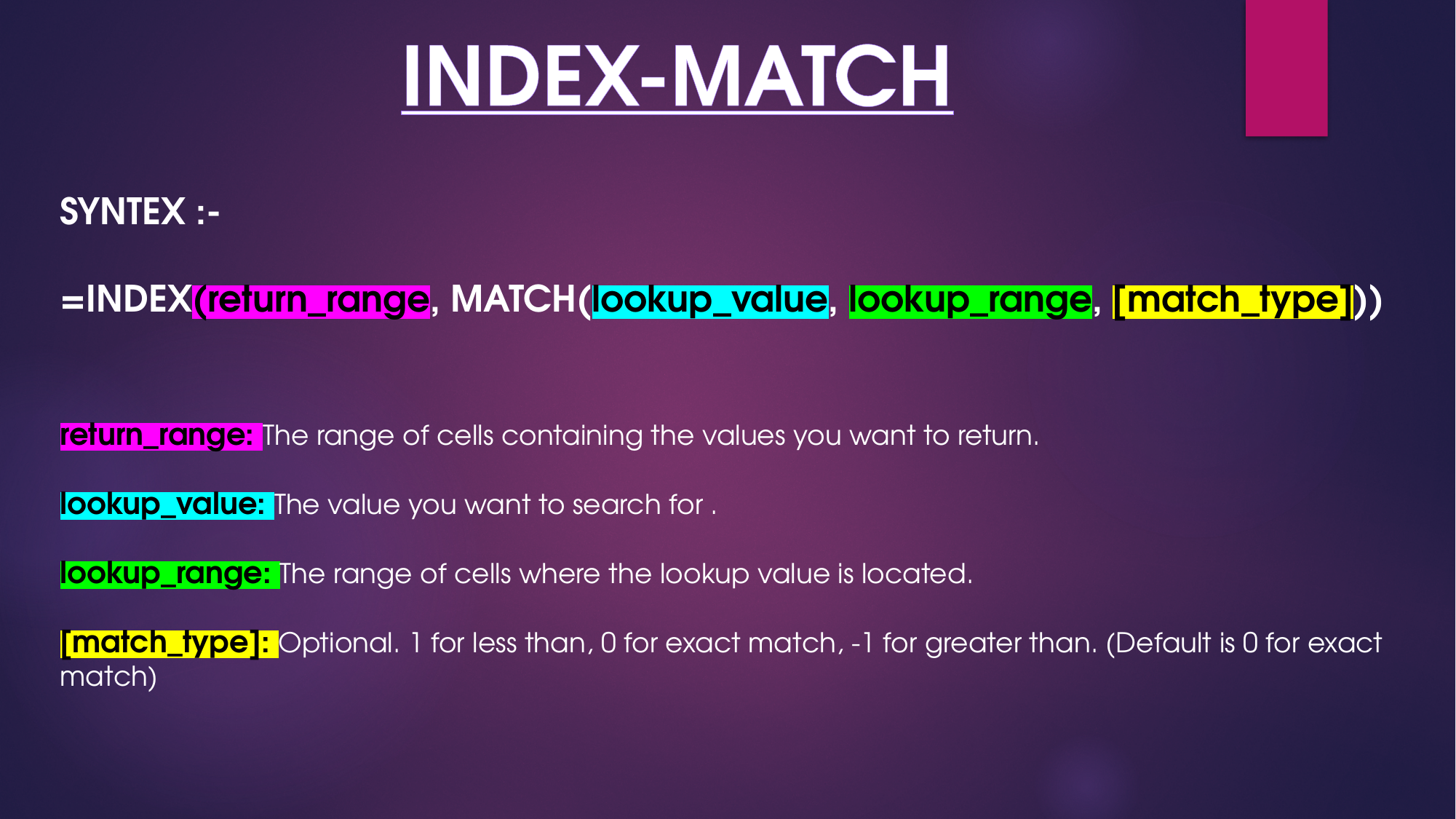

INDEX-MATCH
SYNTEX :-

=INDEX(return_range, MATCH(lookup_value, lookup_range, [match_type]))

return_range: The range of cells containing the values you want to return.

lookup_value: The value you want to search for .

lookup_range: The range of cells where the lookup value is located.

[match_type]: Optional. 1 for less than, 0 for exact match, -1 for greater than. (Default is 0 for exact match)